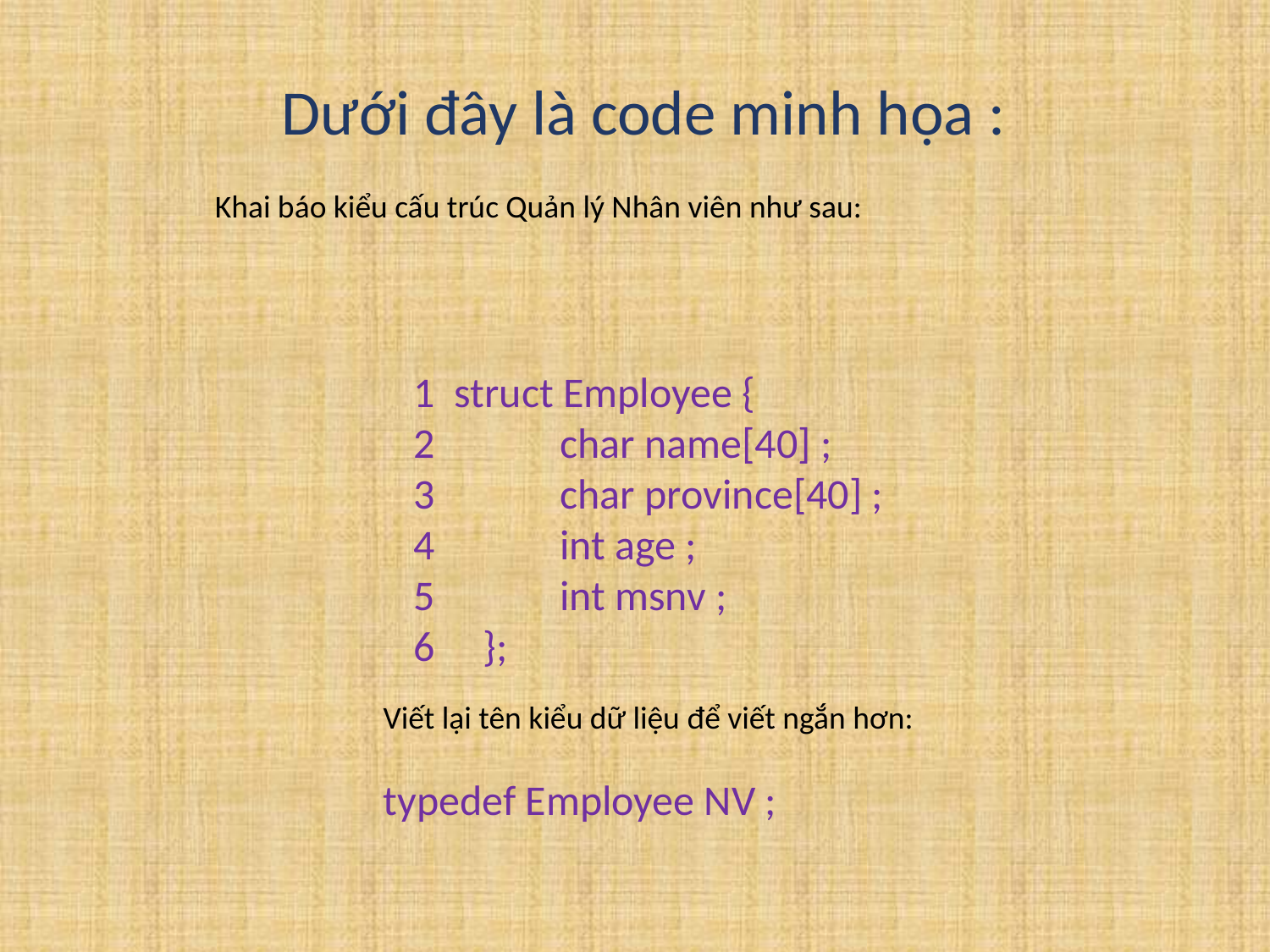

Dưới đây là code minh họa :

                     Khai báo kiểu cấu trúc Quản lý Nhân viên như sau:

1  struct Employee {
2	  char name[40] ;
3	  char province[40] ;
4	  int age ;
5	  int msnv ;
6     };
Viết lại tên kiểu dữ liệu để viết ngắn hơn:

typedef Employee NV ;